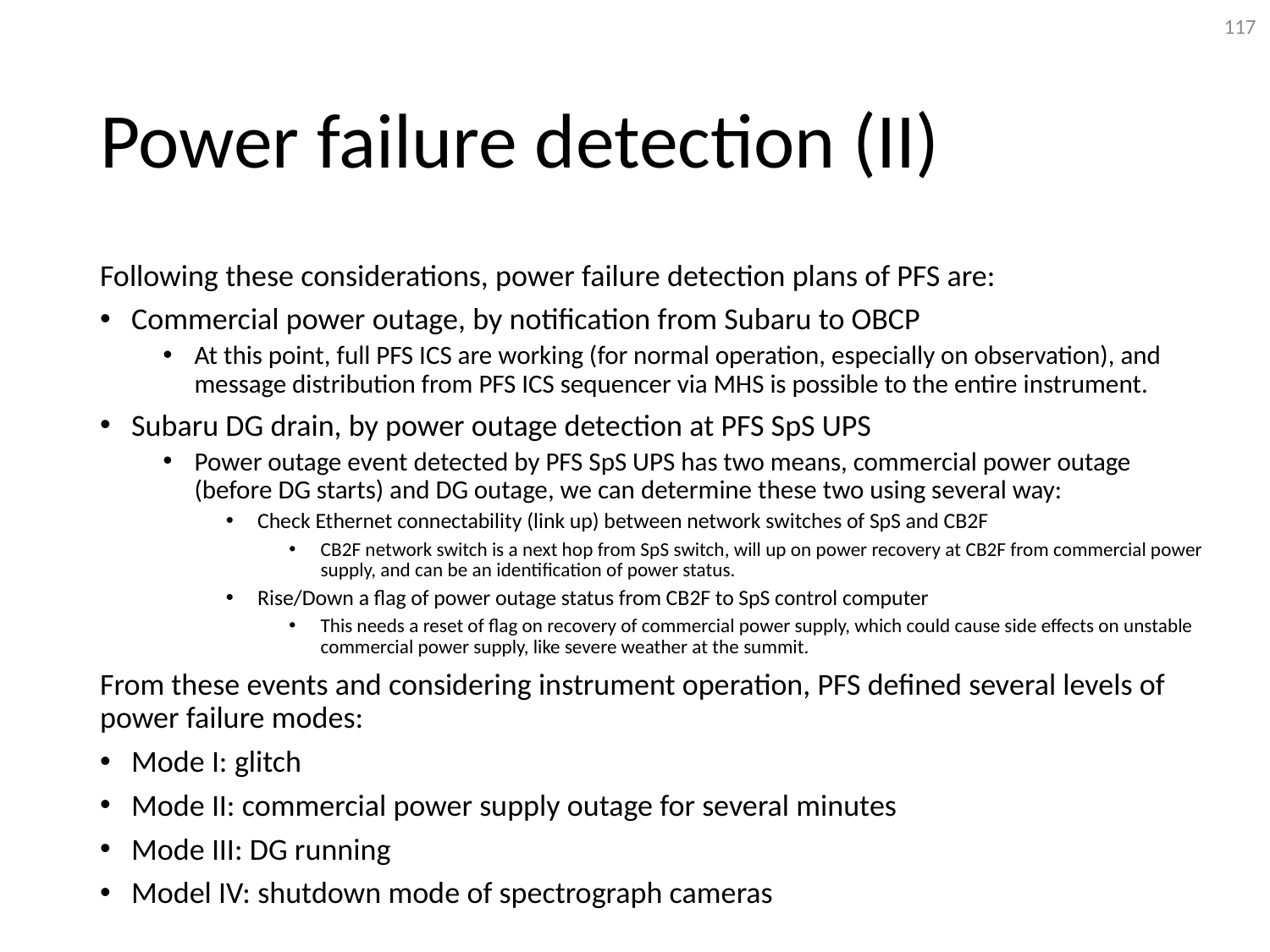

117
# Power failure detection (II)
Following these considerations, power failure detection plans of PFS are:
Commercial power outage, by notification from Subaru to OBCP
At this point, full PFS ICS are working (for normal operation, especially on observation), and message distribution from PFS ICS sequencer via MHS is possible to the entire instrument.
Subaru DG drain, by power outage detection at PFS SpS UPS
Power outage event detected by PFS SpS UPS has two means, commercial power outage (before DG starts) and DG outage, we can determine these two using several way:
Check Ethernet connectability (link up) between network switches of SpS and CB2F
CB2F network switch is a next hop from SpS switch, will up on power recovery at CB2F from commercial power supply, and can be an identification of power status.
Rise/Down a flag of power outage status from CB2F to SpS control computer
This needs a reset of flag on recovery of commercial power supply, which could cause side effects on unstable commercial power supply, like severe weather at the summit.
From these events and considering instrument operation, PFS defined several levels of power failure modes:
Mode I: glitch
Mode II: commercial power supply outage for several minutes
Mode III: DG running
Model IV: shutdown mode of spectrograph cameras